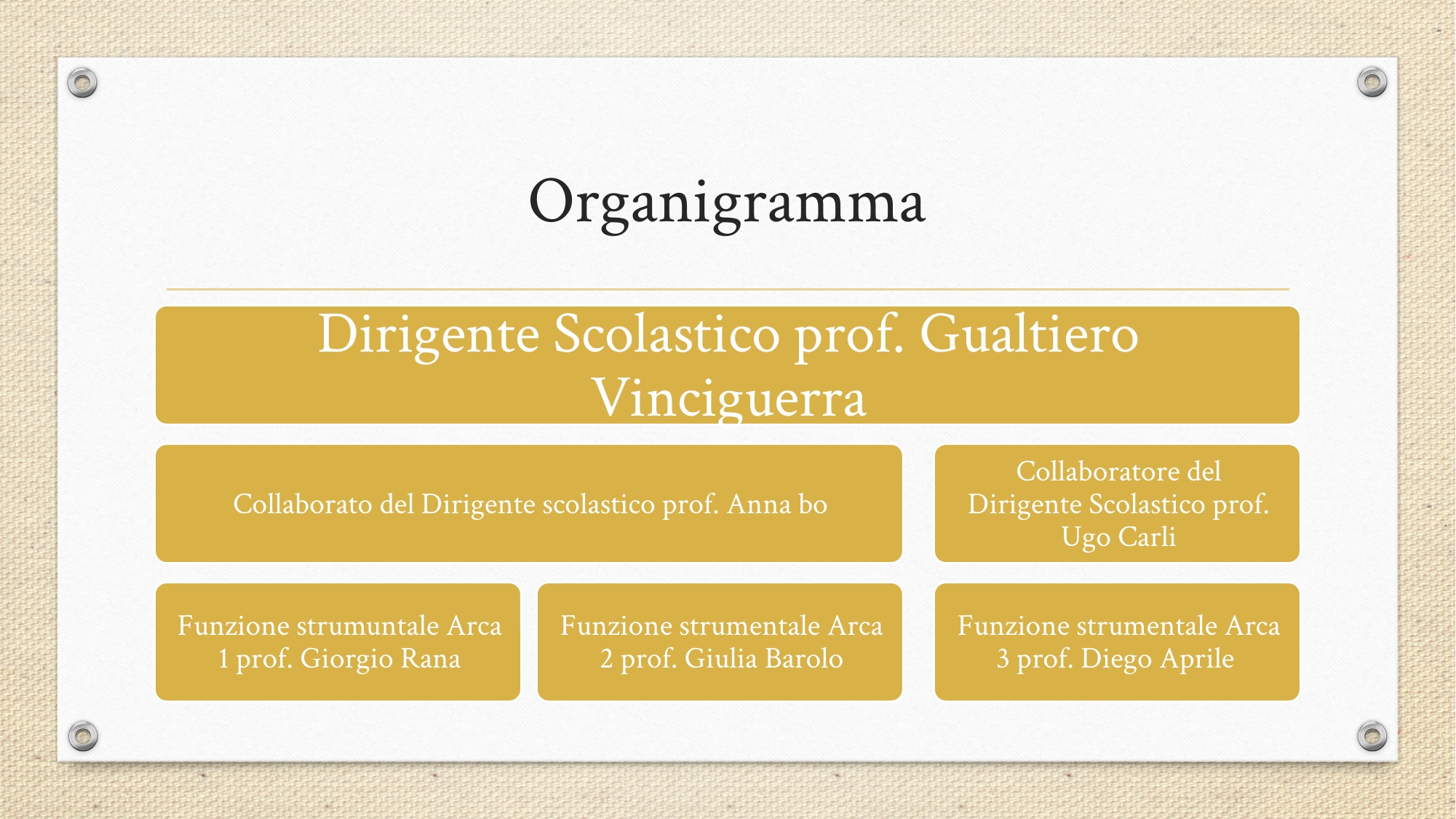

# Organigramma
Dirigente Scolastico prof. Gualtiero Vinciguerra
Collaborato del Dirigente scolastico prof. Anna bo
Funzione strumuntale Arca 1 prof. Giorgio Rana
Funzione strumentale Arca 2 prof. Giulia Barolo
Collaboratore del Dirigente Scolastico prof. Ugo Carli
Funzione strumentale Arca 3 prof. Diego Aprile